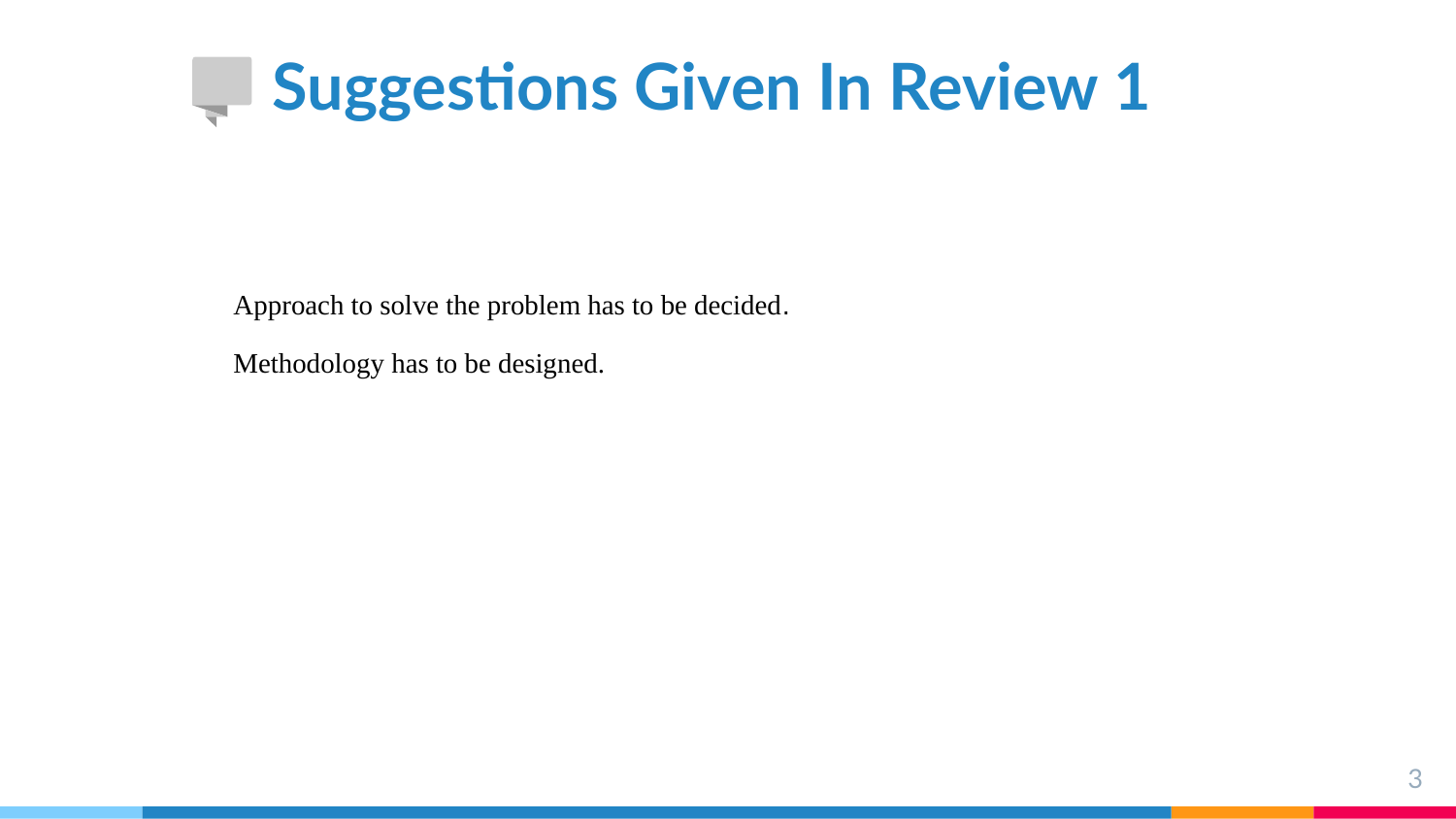

Suggestions Given In Review 1

Approach to solve the problem has to be decided.
Methodology has to be designed.
3